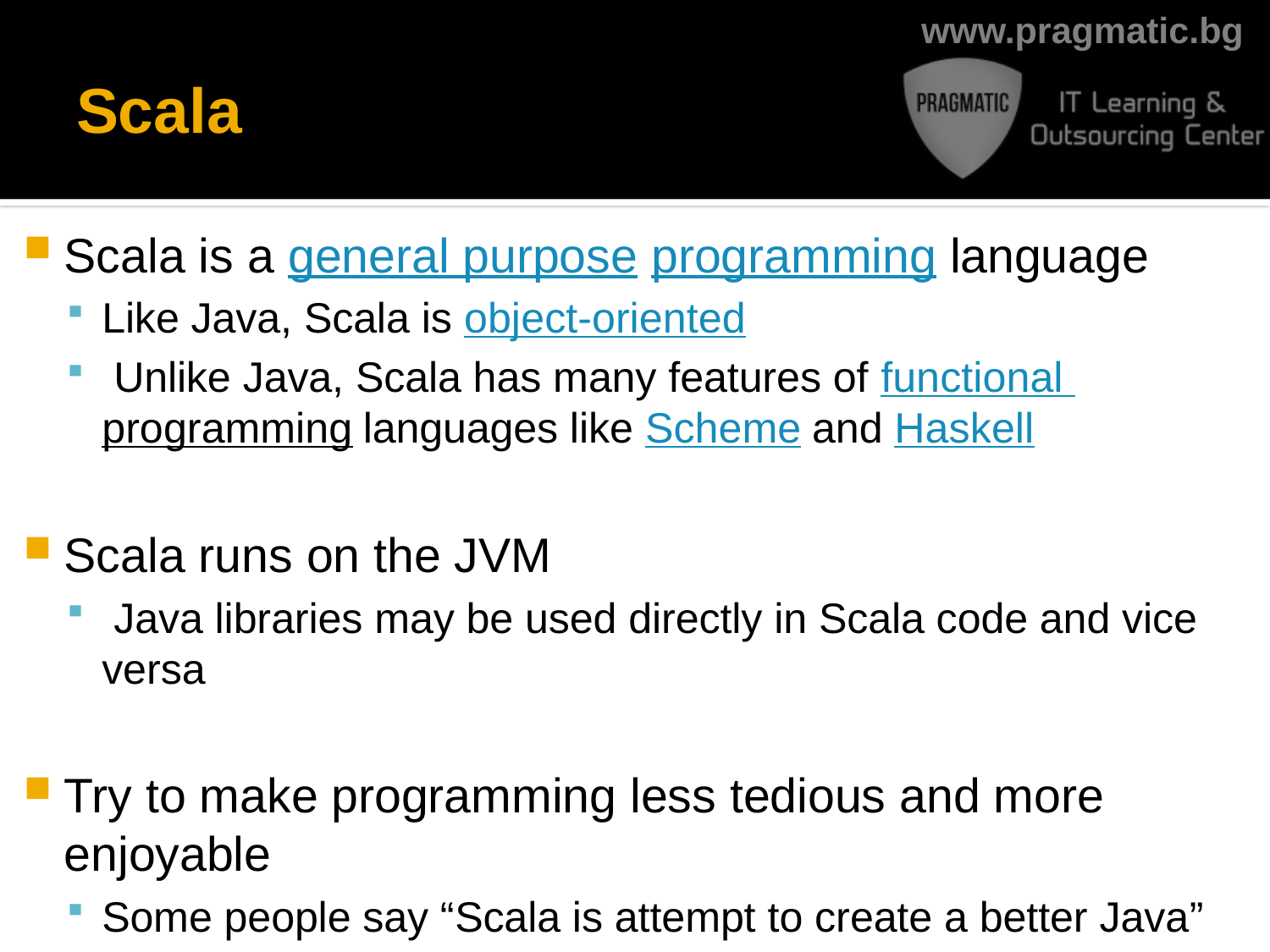

# Scala
Scala is a general purpose programming language
Like Java, Scala is object-oriented
 Unlike Java, Scala has many features of functional programming languages like Scheme and Haskell

Scala runs on the JVM
 Java libraries may be used directly in Scala code and vice versa

Try to make programming less tedious and more enjoyable
Some people say “Scala is attempt to create a better Java”